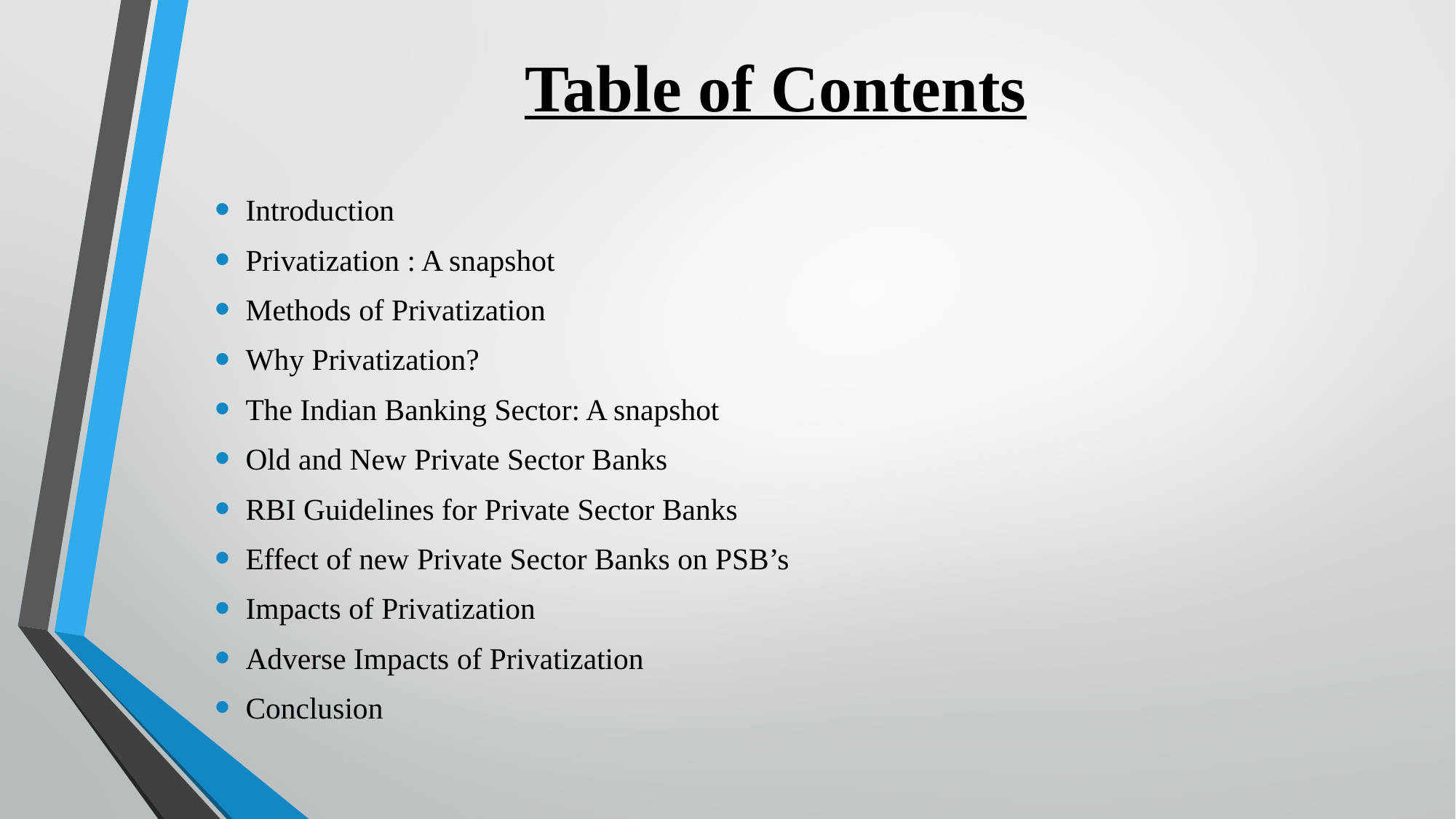

# Table of Contents
Introduction
Privatization : A snapshot
Methods of Privatization
Why Privatization?
The Indian Banking Sector: A snapshot
Old and New Private Sector Banks
RBI Guidelines for Private Sector Banks
Effect of new Private Sector Banks on PSB’s
Impacts of Privatization
Adverse Impacts of Privatization
Conclusion